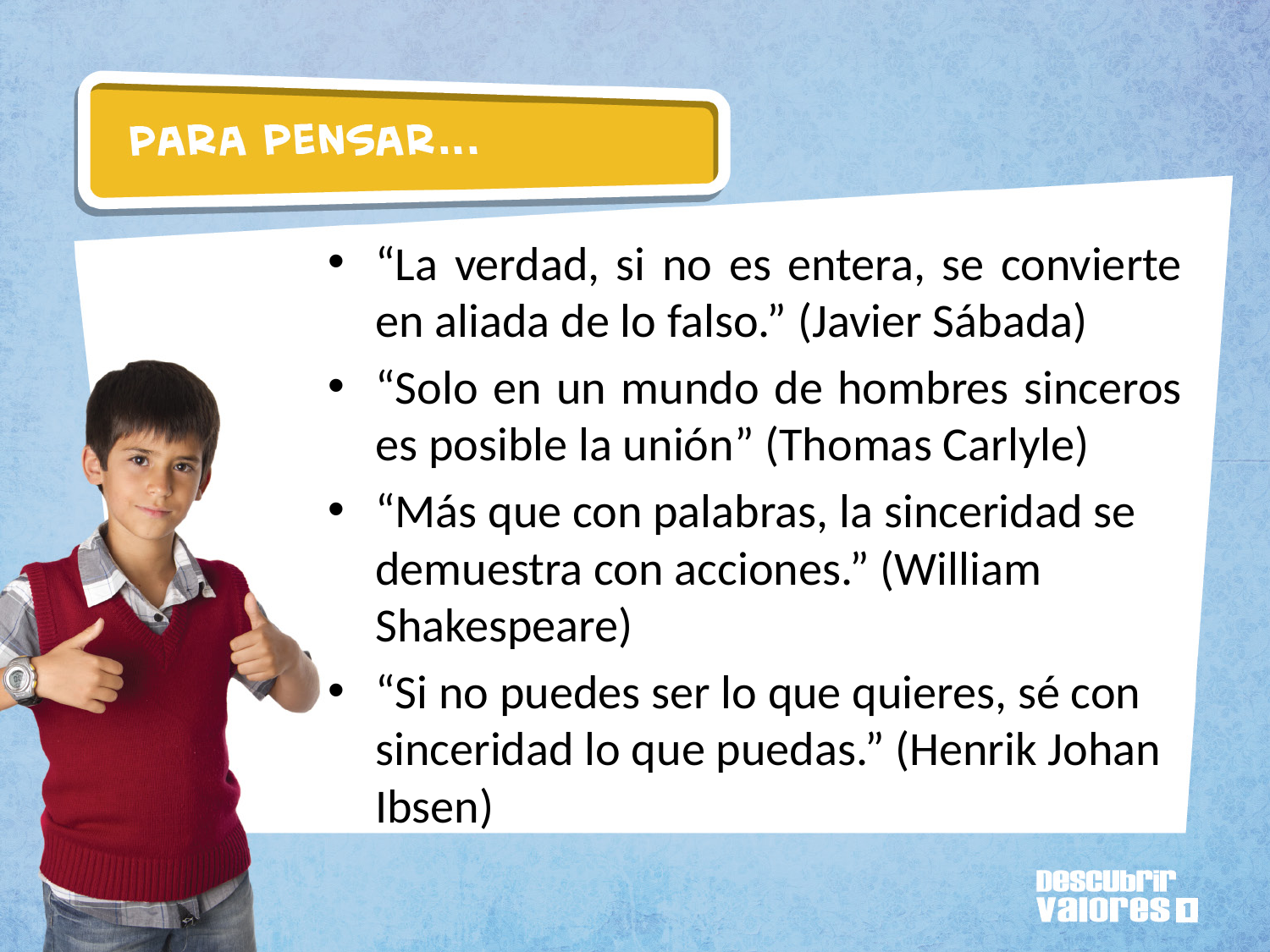

“La verdad, si no es entera, se convierte en aliada de lo falso.” (Javier Sábada)
“Solo en un mundo de hombres sinceros es posible la unión” (Thomas Carlyle)
“Más que con palabras, la sinceridad se demuestra con acciones.” (William Shakespeare)
“Si no puedes ser lo que quieres, sé con sinceridad lo que puedas.” (Henrik Johan Ibsen)